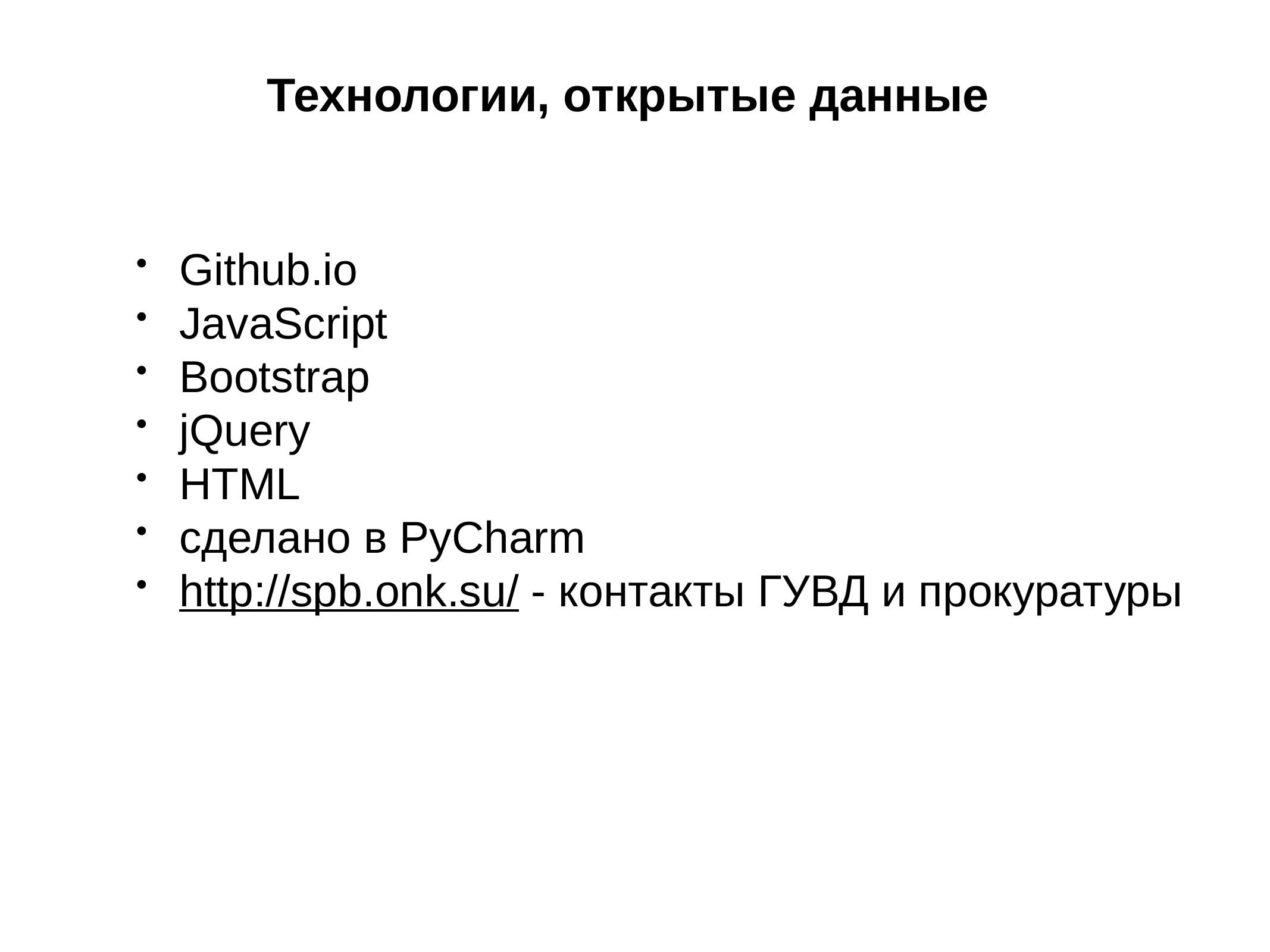

Технологии, открытые данные
Github.io
JavaScript
Bootstrap
jQuery
HTML
сделано в PyCharm
http://spb.onk.su/ - контакты ГУВД и прокуратуры